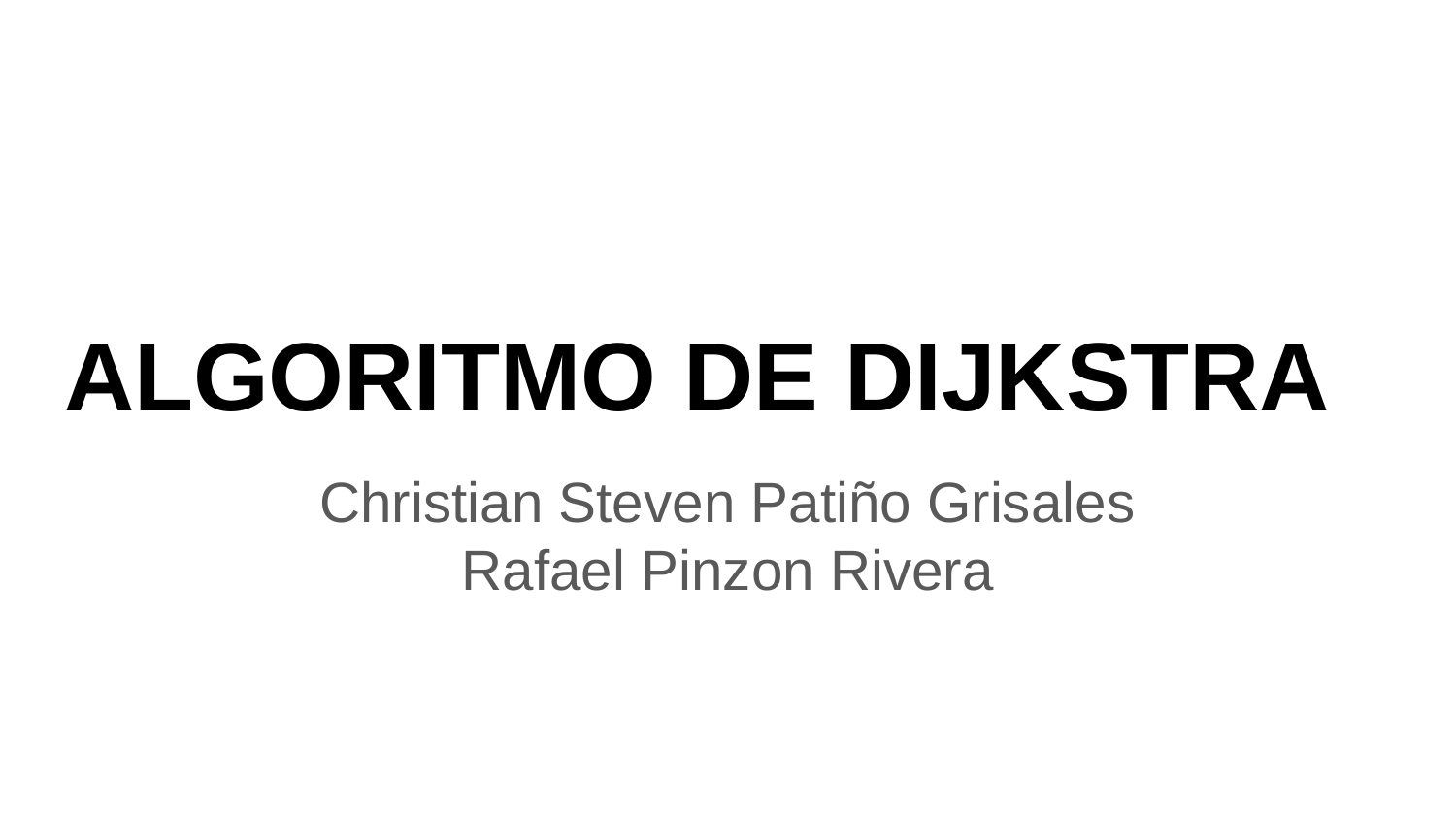

# ALGORITMO DE DIJKSTRA
Christian Steven Patiño Grisales
Rafael Pinzon Rivera